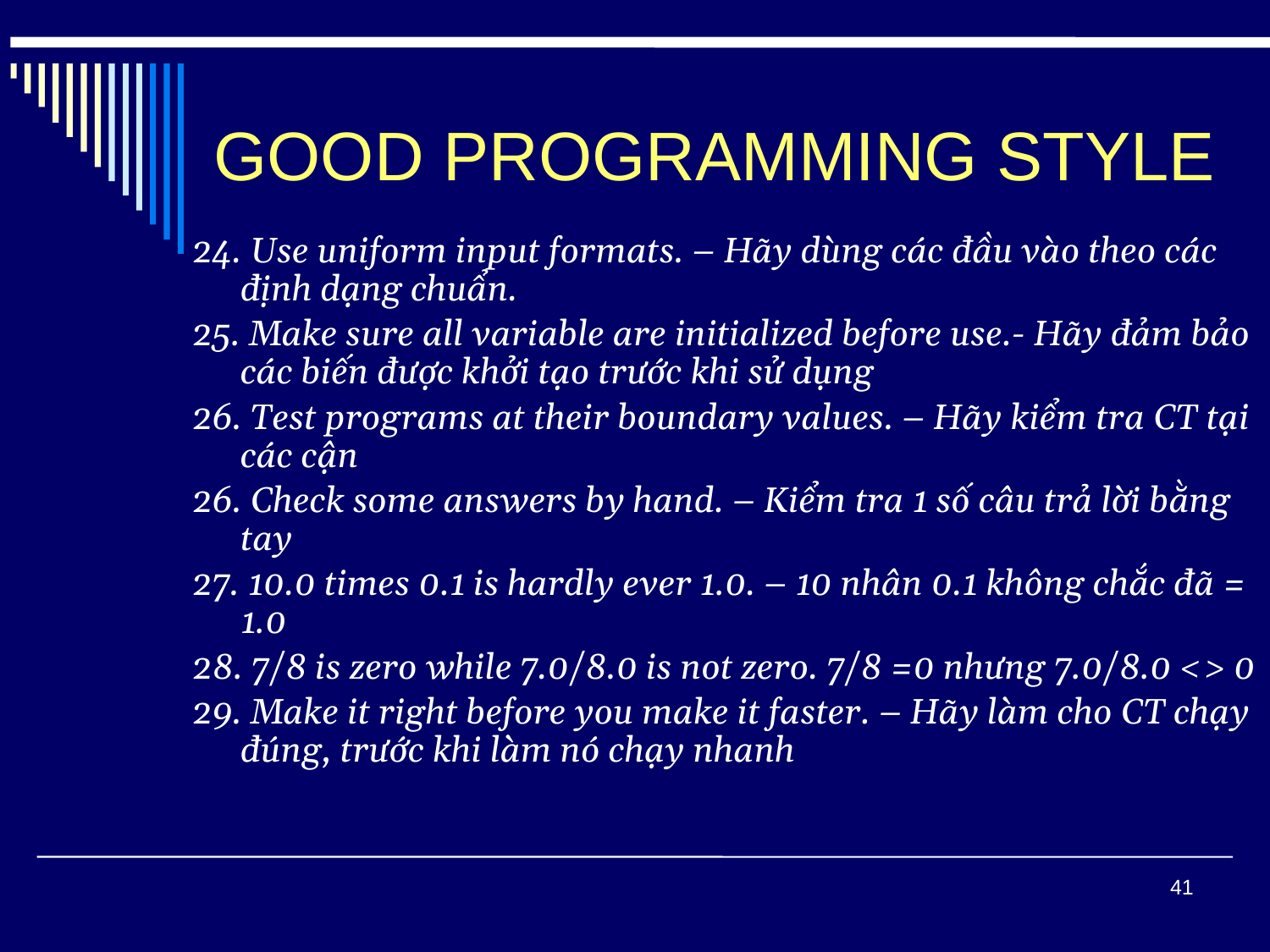

# GOOD PROGRAMMING STYLE
24. Use uniform input formats. – Hãy dùng các đầu vào theo các định dạng chuẩn.
25. Make sure all variable are initialized before use.- Hãy đảm bảo các biến được khởi tạo trước khi sử dụng
26. Test programs at their boundary values. – Hãy kiểm tra CT tại các cận
26. Check some answers by hand. – Kiểm tra 1 số câu trả lời bằng tay
27. 10.0 times 0.1 is hardly ever 1.0. – 10 nhân 0.1 không chắc đã = 1.0
28. 7/8 is zero while 7.0/8.0 is not zero. 7/8 =0 nhưng 7.0/8.0 <> 0
29. Make it right before you make it faster. – Hãy làm cho CT chạy đúng, trước khi làm nó chạy nhanh

41